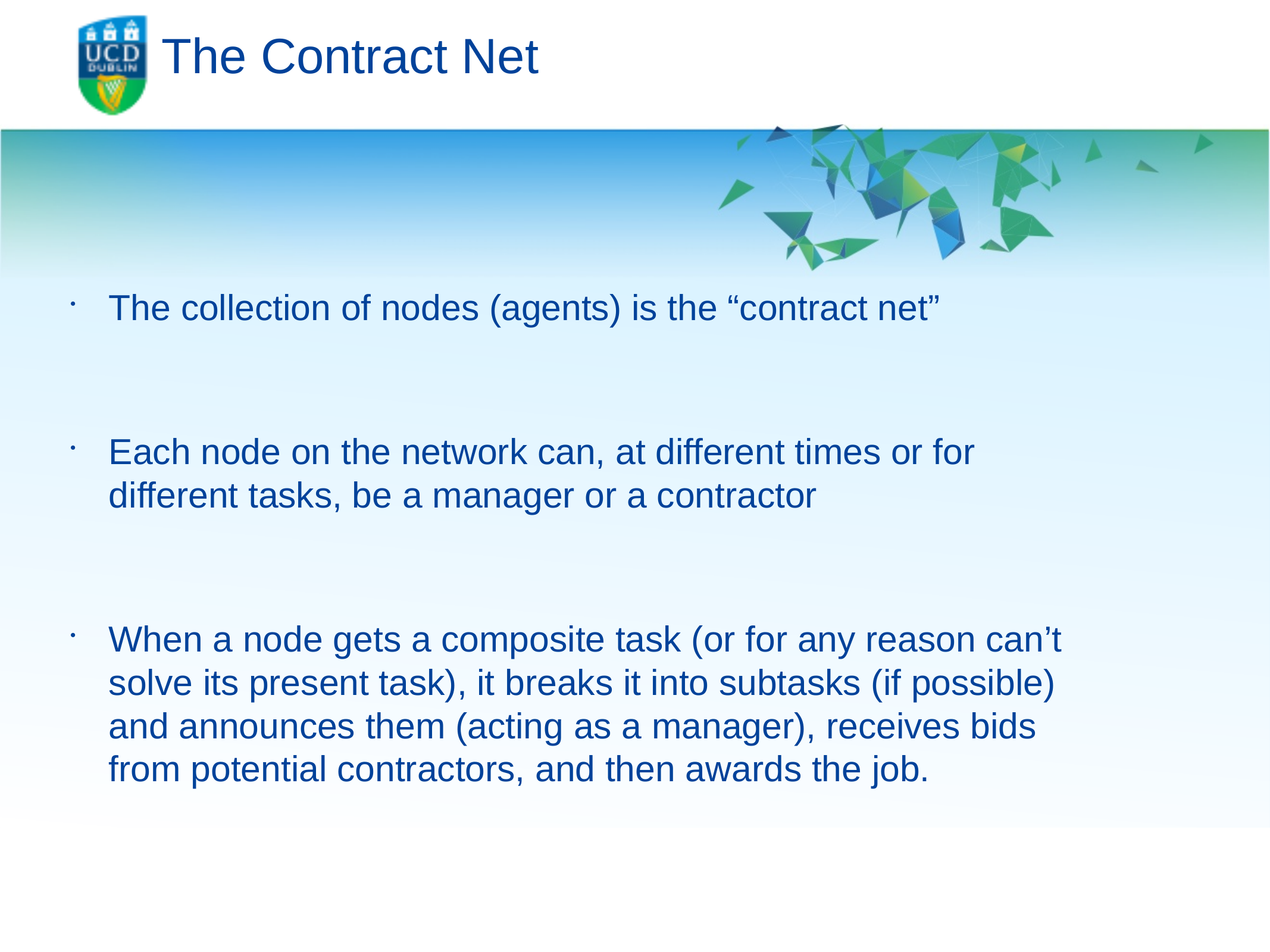

# The Contract Net
The collection of nodes (agents) is the “contract net”

Each node on the network can, at different times or for different tasks, be a manager or a contractor

When a node gets a composite task (or for any reason can’t solve its present task), it breaks it into subtasks (if possible) and announces them (acting as a manager), receives bids from potential contractors, and then awards the job.